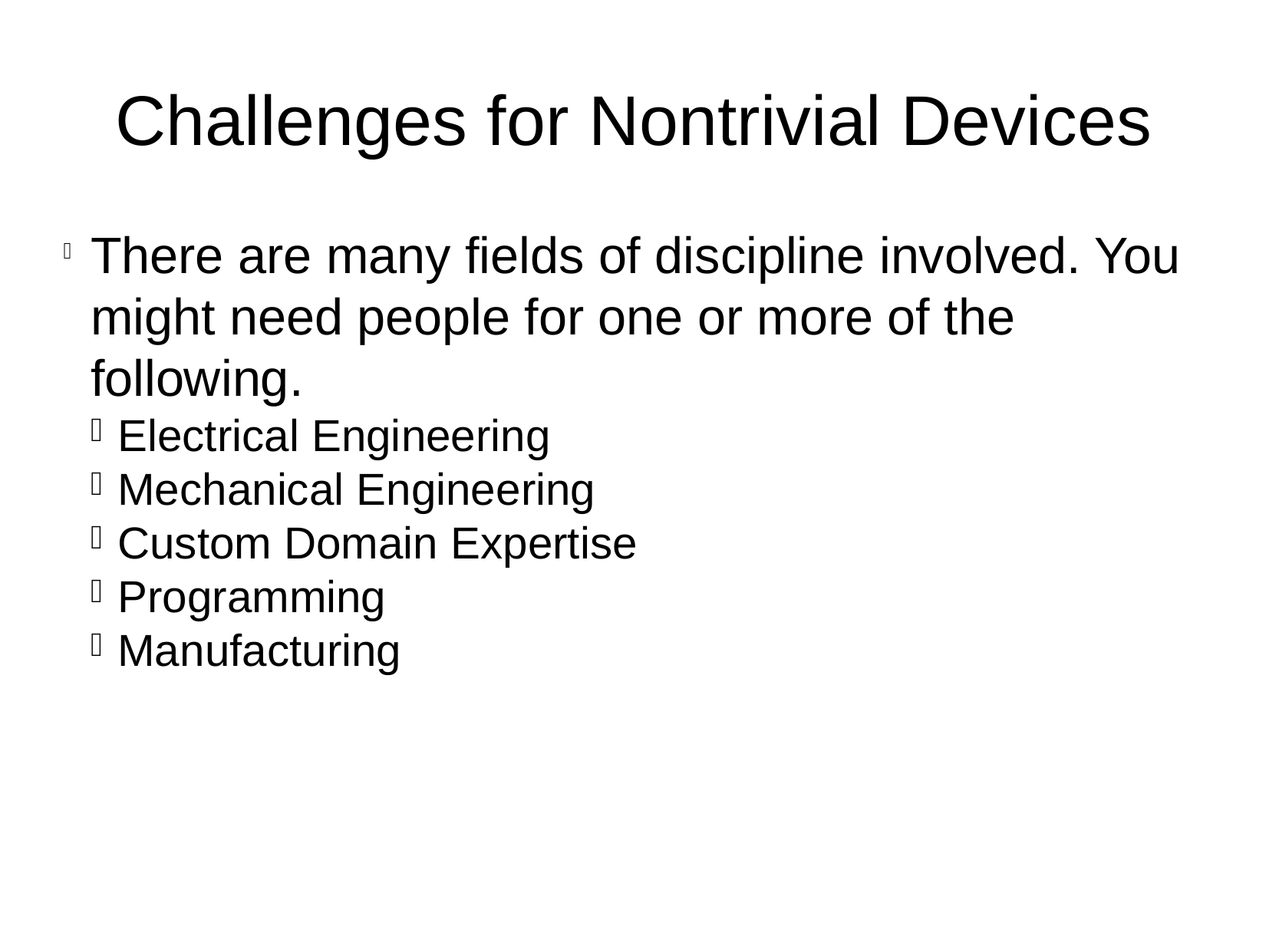

Challenges for Nontrivial Devices
There are many fields of discipline involved. You might need people for one or more of the following.
Electrical Engineering
Mechanical Engineering
Custom Domain Expertise
Programming
Manufacturing